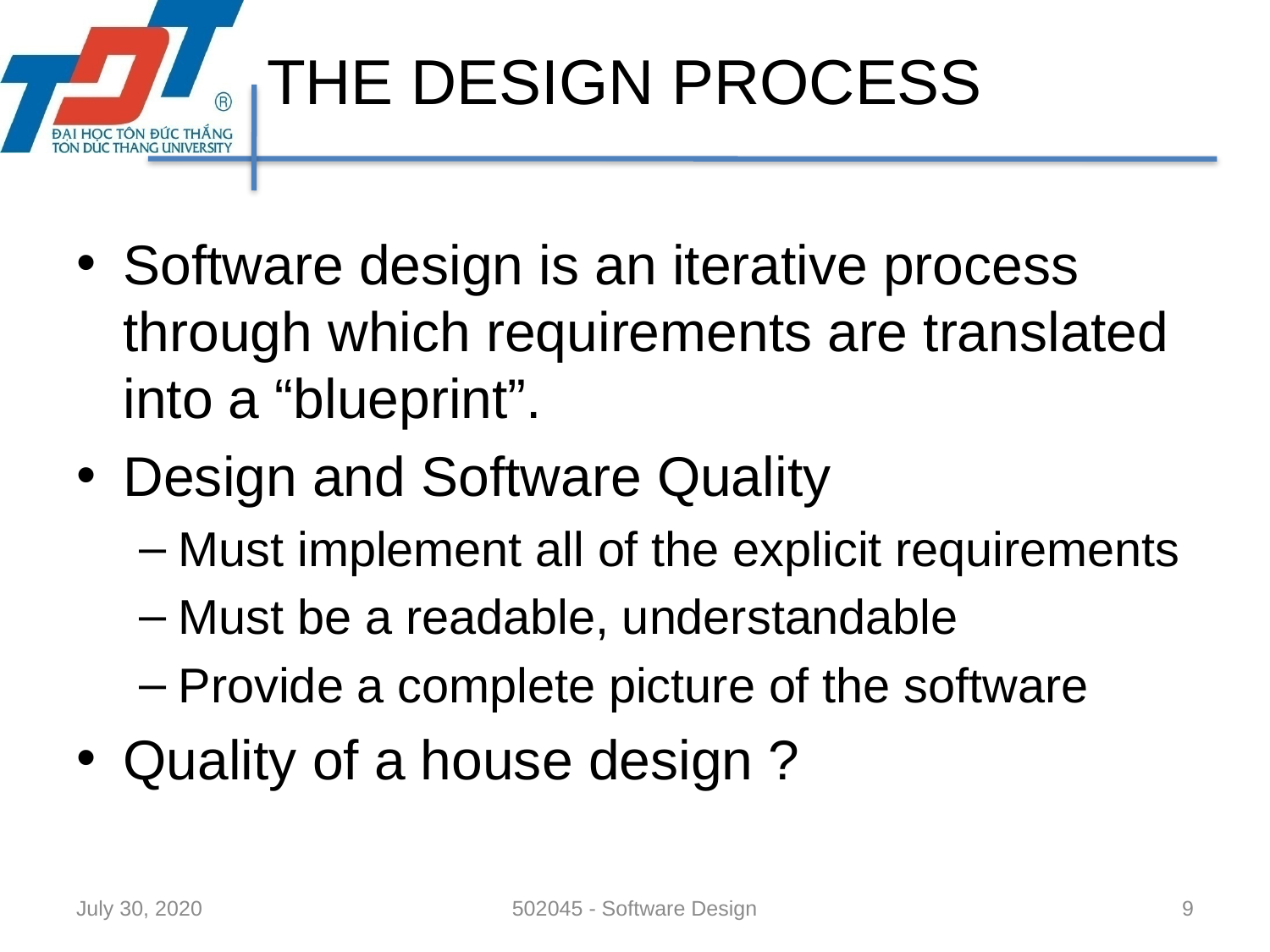

# THE DESIGN PROCESS
Software design is an iterative process through which requirements are translated into a “blueprint”.
Design and Software Quality
Must implement all of the explicit requirements
Must be a readable, understandable
Provide a complete picture of the software
Quality of a house design ?
July 30, 2020
502045 - Software Design
9